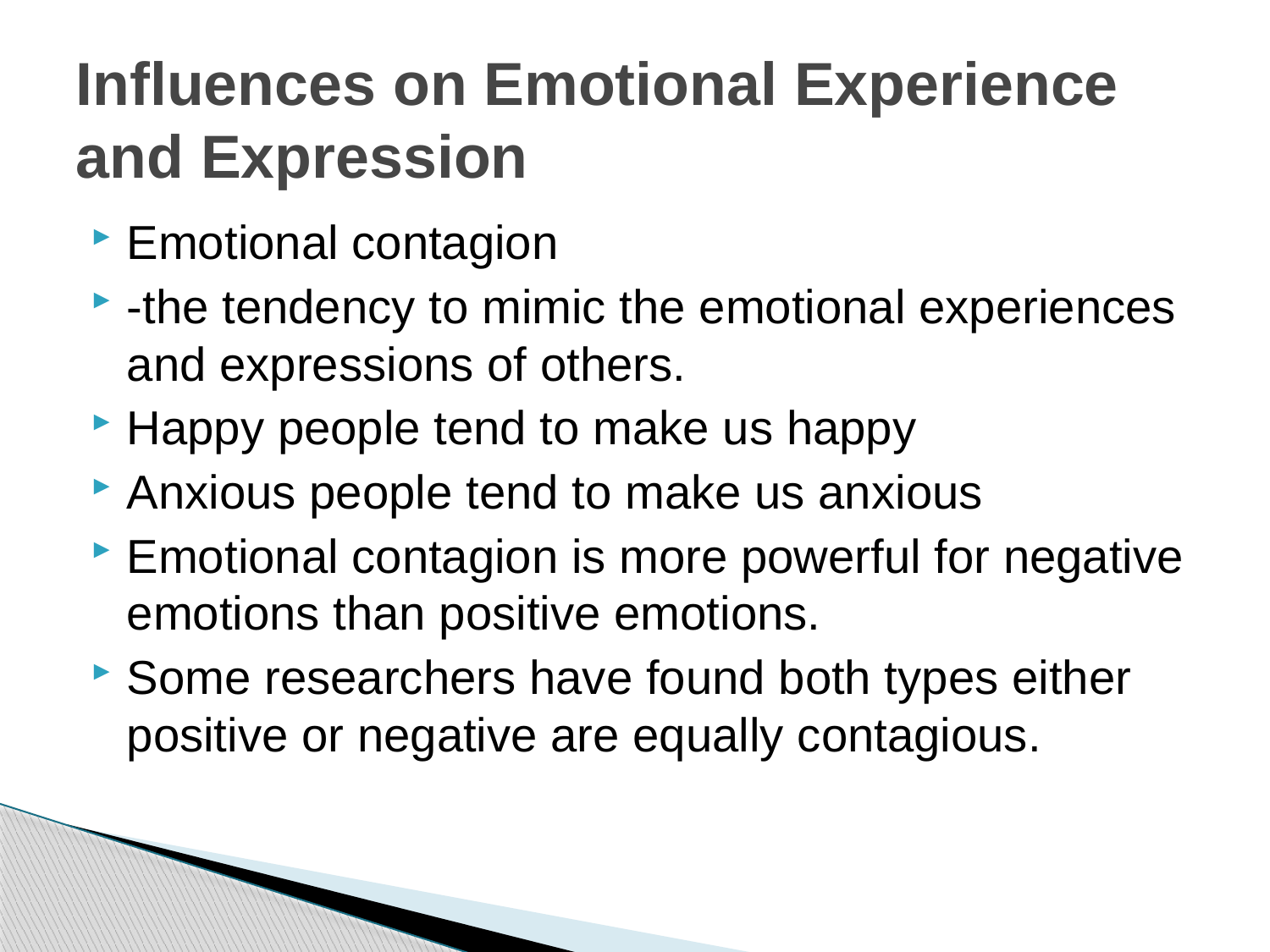

# Influences on Emotional Experience and Expression
Emotional contagion
-the tendency to mimic the emotional experiences and expressions of others.
Happy people tend to make us happy
Anxious people tend to make us anxious
Emotional contagion is more powerful for negative emotions than positive emotions.
Some researchers have found both types either positive or negative are equally contagious.